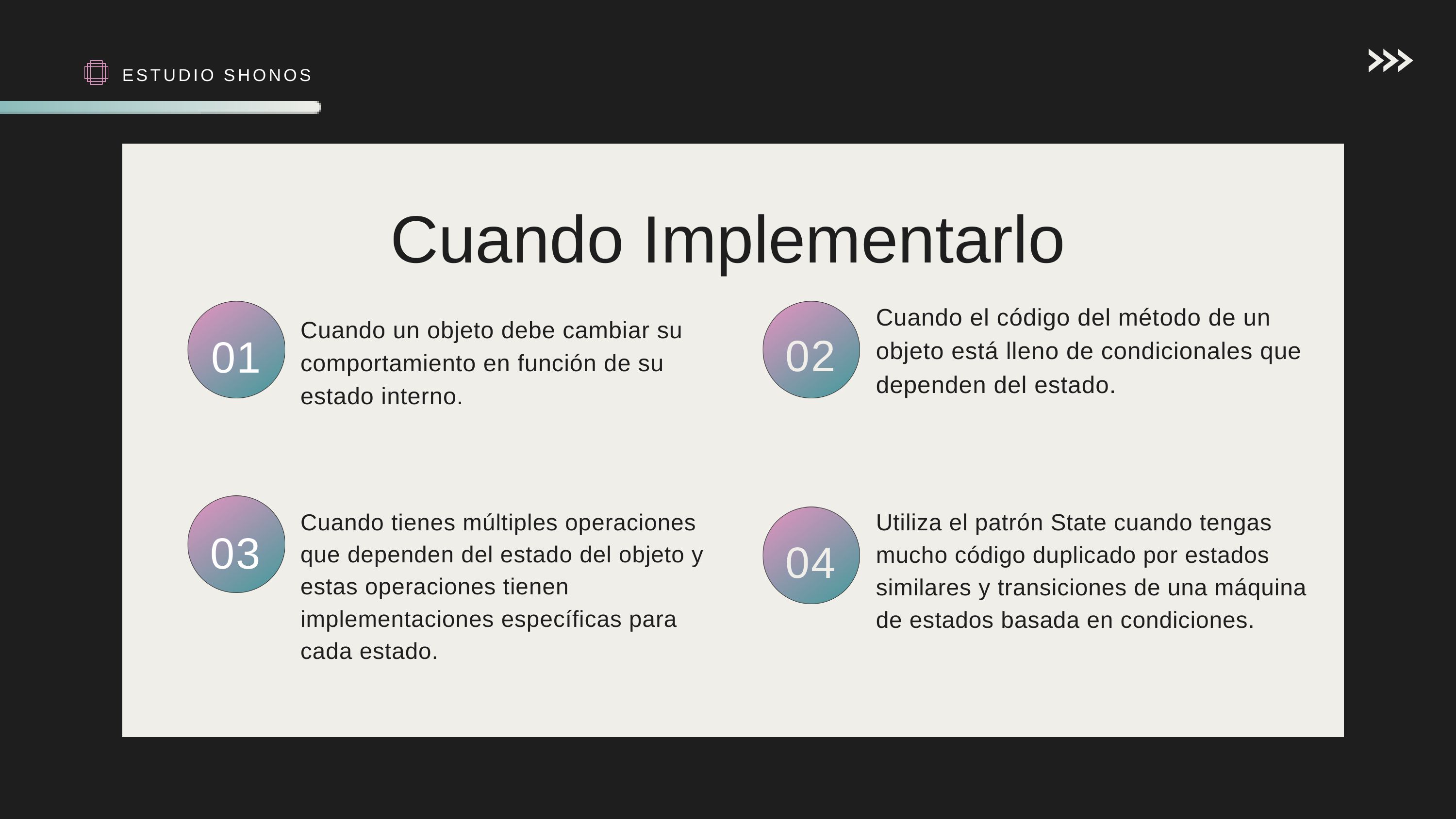

ESTUDIO SHONOS

Cuando Implementarlo
Cuando el código del método de un objeto está lleno de condicionales que dependen del estado.

Cuando un objeto debe cambiar su comportamiento en función de su estado interno.
02
01

Cuando tienes múltiples operaciones que dependen del estado del objeto y estas operaciones tienen implementaciones específicas para cada estado.
Utiliza el patrón State cuando tengas mucho código duplicado por estados similares y transiciones de una máquina de estados basada en condiciones.

03
04